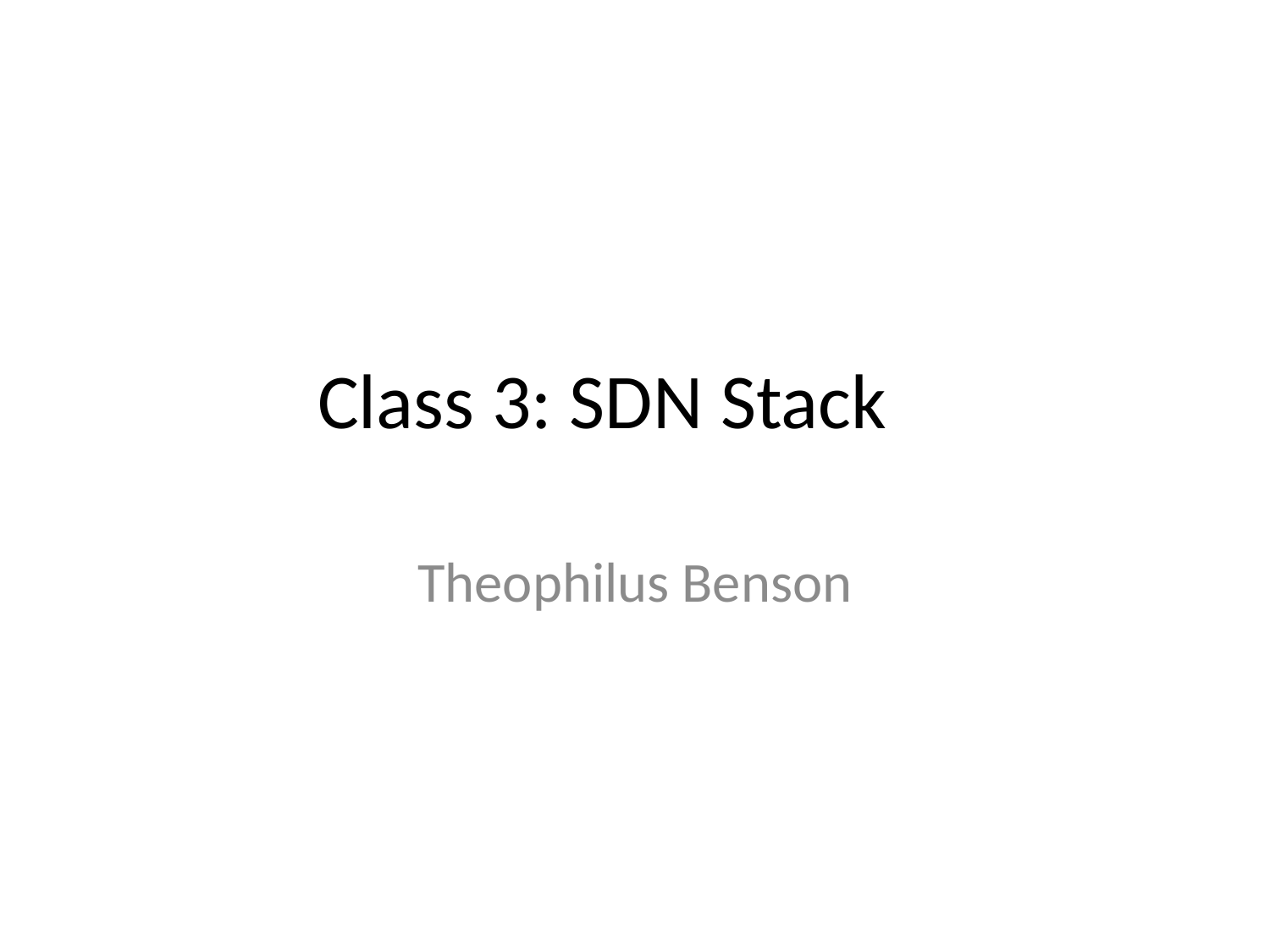

# Class 3: SDN Stack
Theophilus Benson